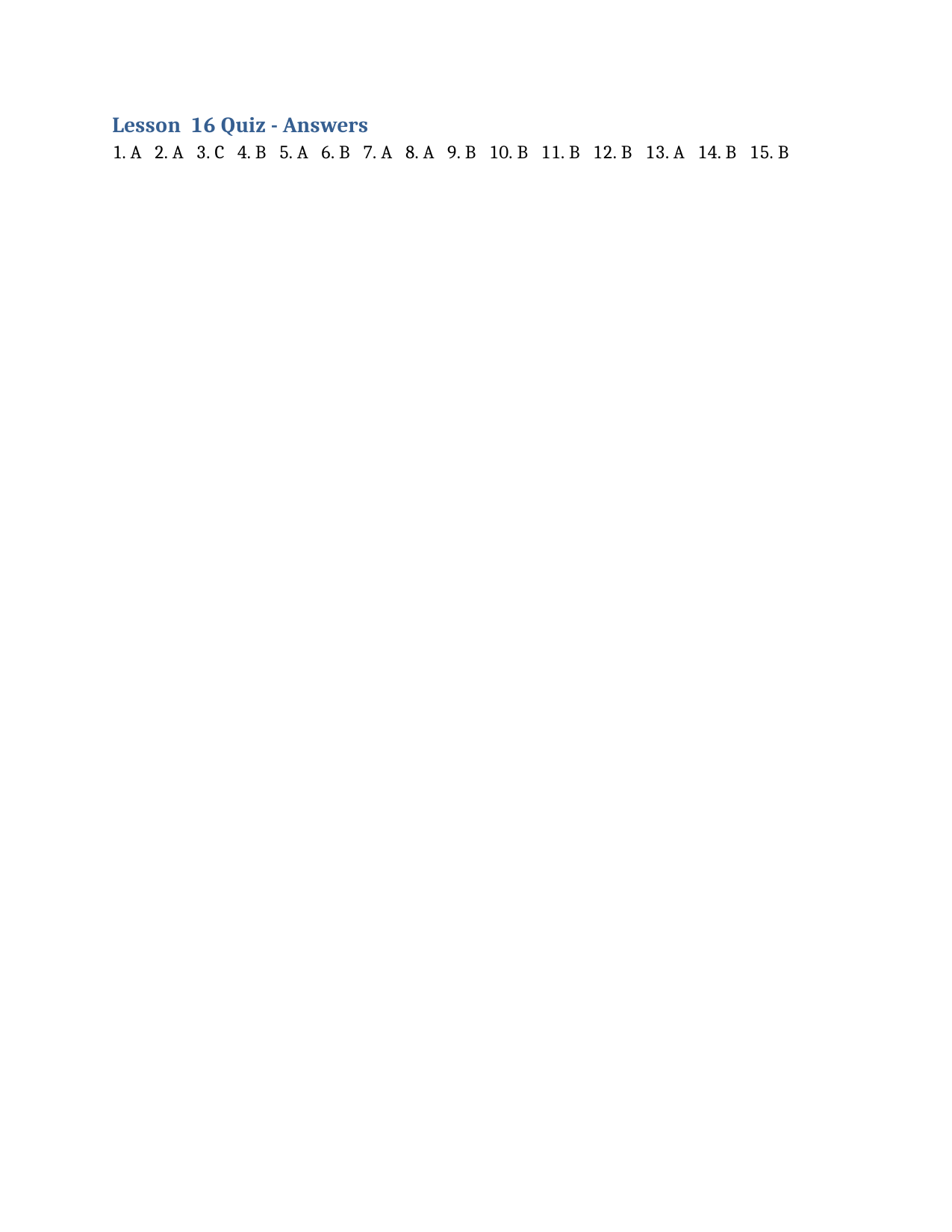

Lesson  16 Quiz - Answers
1. A   2. A   3. C   4. B   5. A   6. B   7. A   8. A   9. B   10. B   11. B   12. B   13. A   14. B   15. B